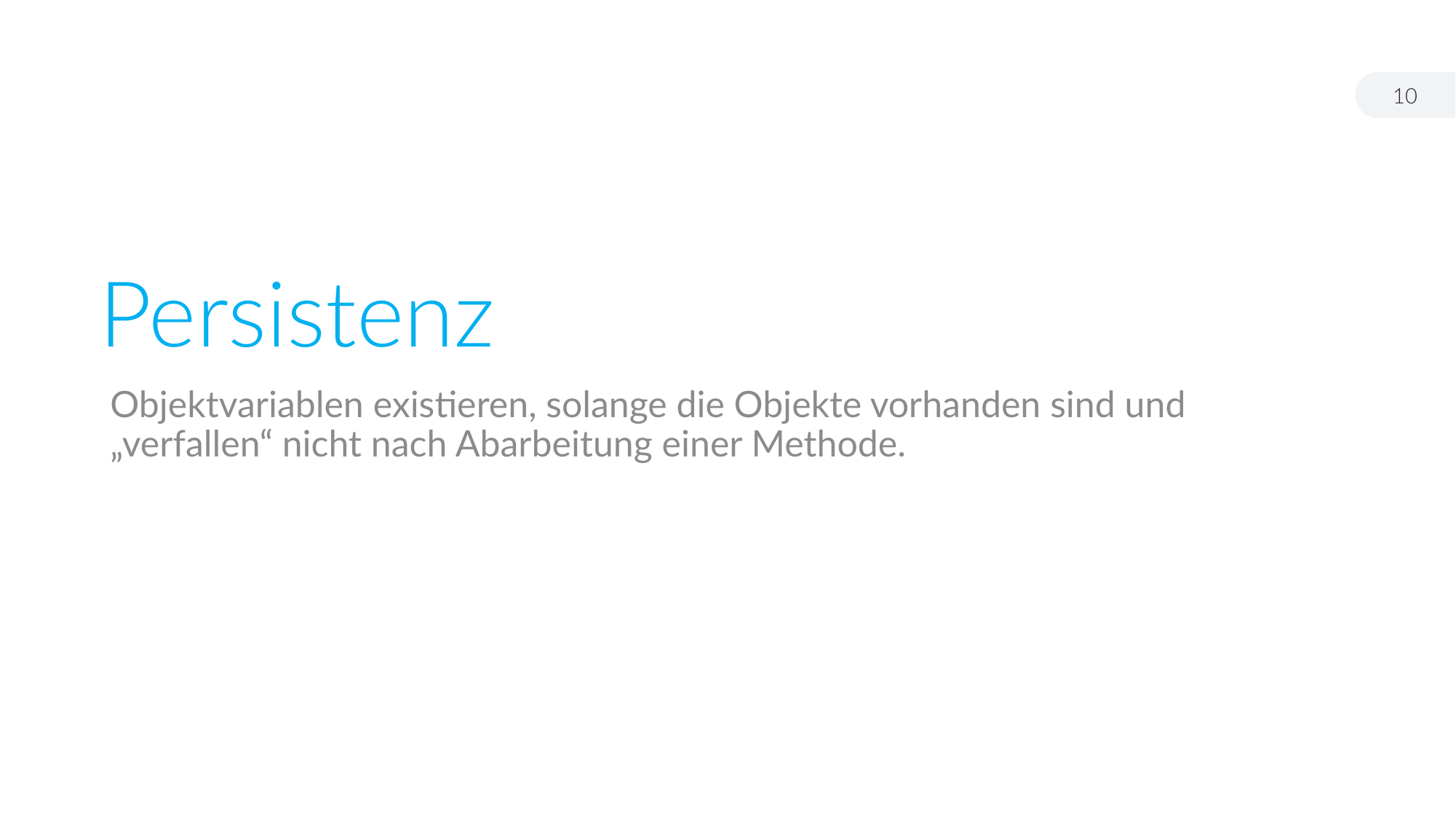

10
# Persistenz
Objektvariablen existieren, solange die Objekte vorhanden sind und „verfallen“ nicht nach Abarbeitung einer Methode.